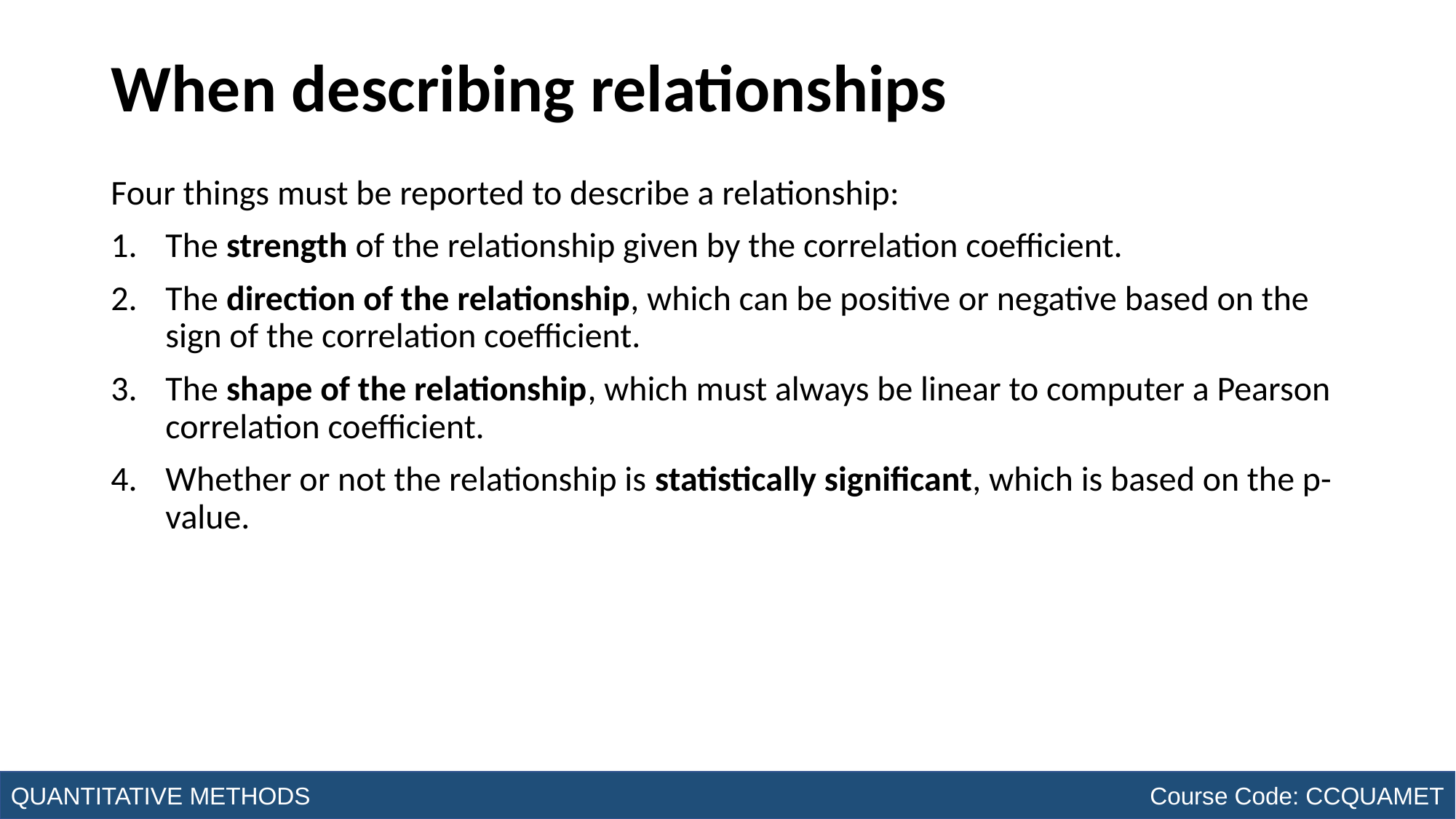

# When describing relationships
Four things must be reported to describe a relationship:
The strength of the relationship given by the correlation coefficient.
The direction of the relationship, which can be positive or negative based on the sign of the correlation coefficient.
The shape of the relationship, which must always be linear to computer a Pearson correlation coefficient.
Whether or not the relationship is statistically significant, which is based on the p-value.

Joseph Marvin R. Imperial
QUANTITATIVE METHODS
NU College of Computing and Information Technologies
Course Code: CCQUAMET